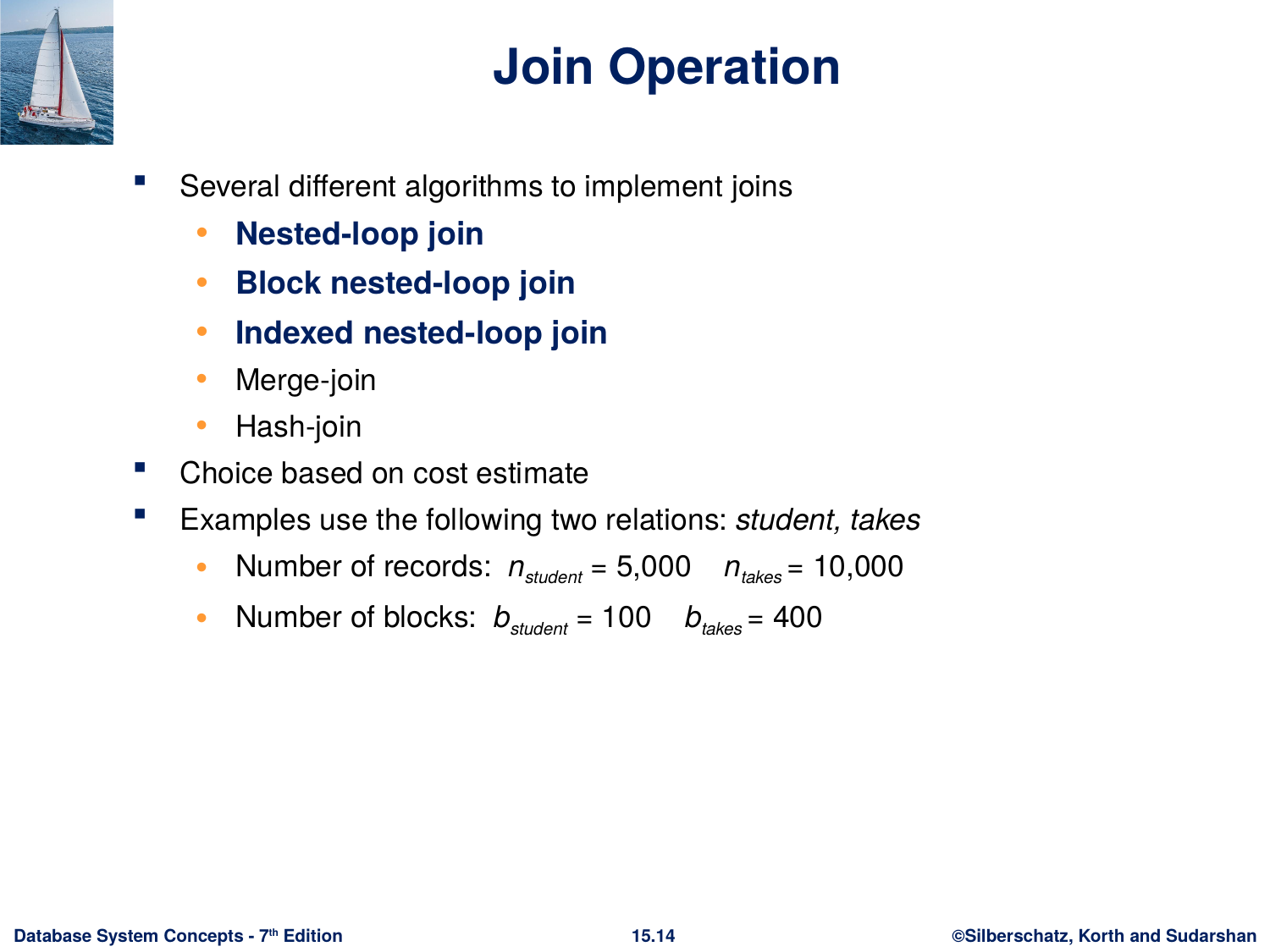

# Join Operation
Several different algorithms to implement joins
Nested-loop join
Block nested-loop join
Indexed nested-loop join
Merge-join
Hash-join
Choice based on cost estimate
Examples use the following two relations: student, takes
Number of records:  nstudent = 5,000    ntakes = 10,000
Number of blocks:  bstudent = 100    btakes = 400